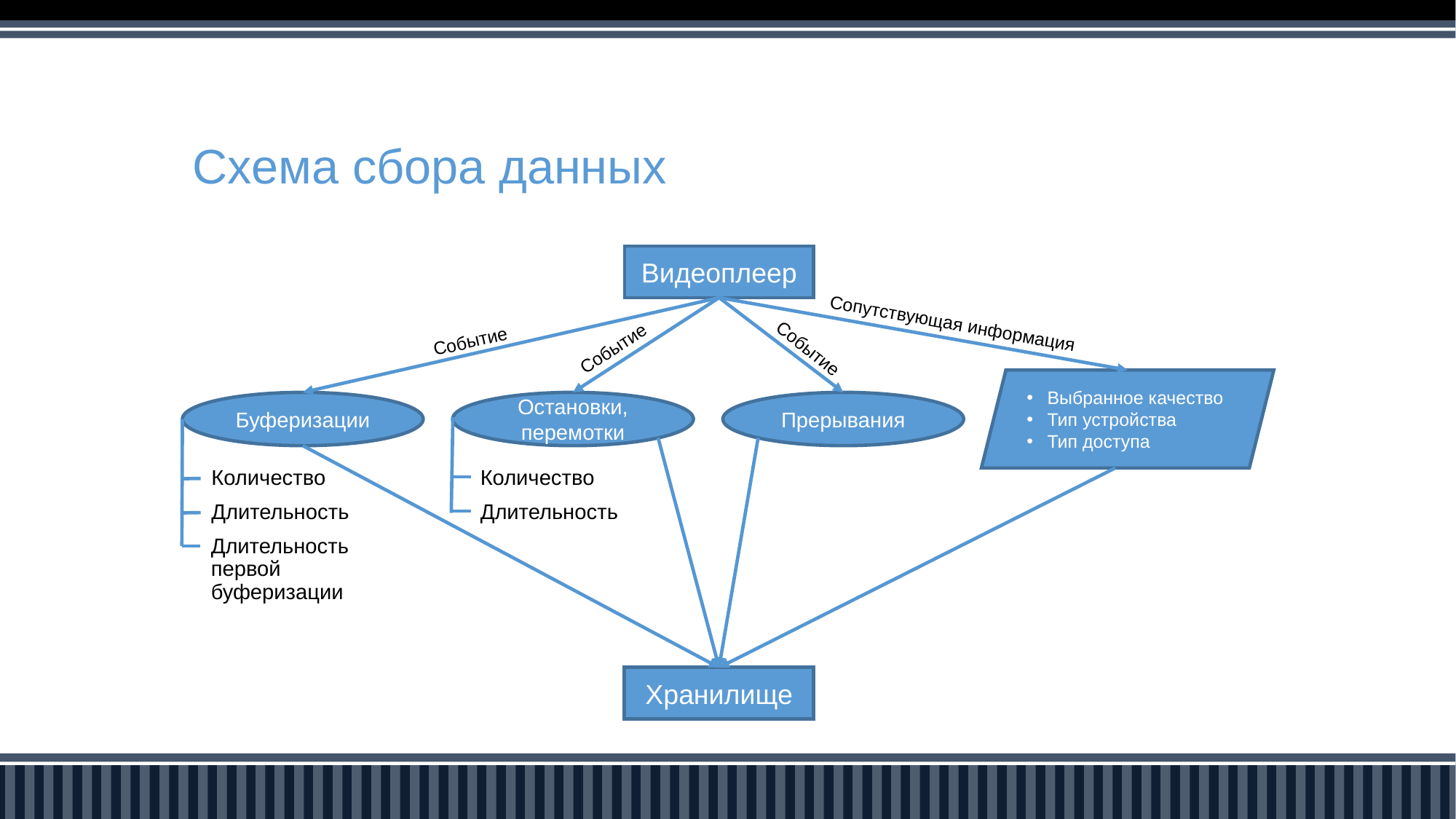

# Схема сбора данных
Видеоплеер
Сопутствующая информация
Событие
Событие
Событие
Выбранное качество
Тип устройства
Тип доступа
Буферизации
Остановки, перемотки
Прерывания
Количество
Количество
Длительность
Длительность
Длительность первой буферизации
Хранилище